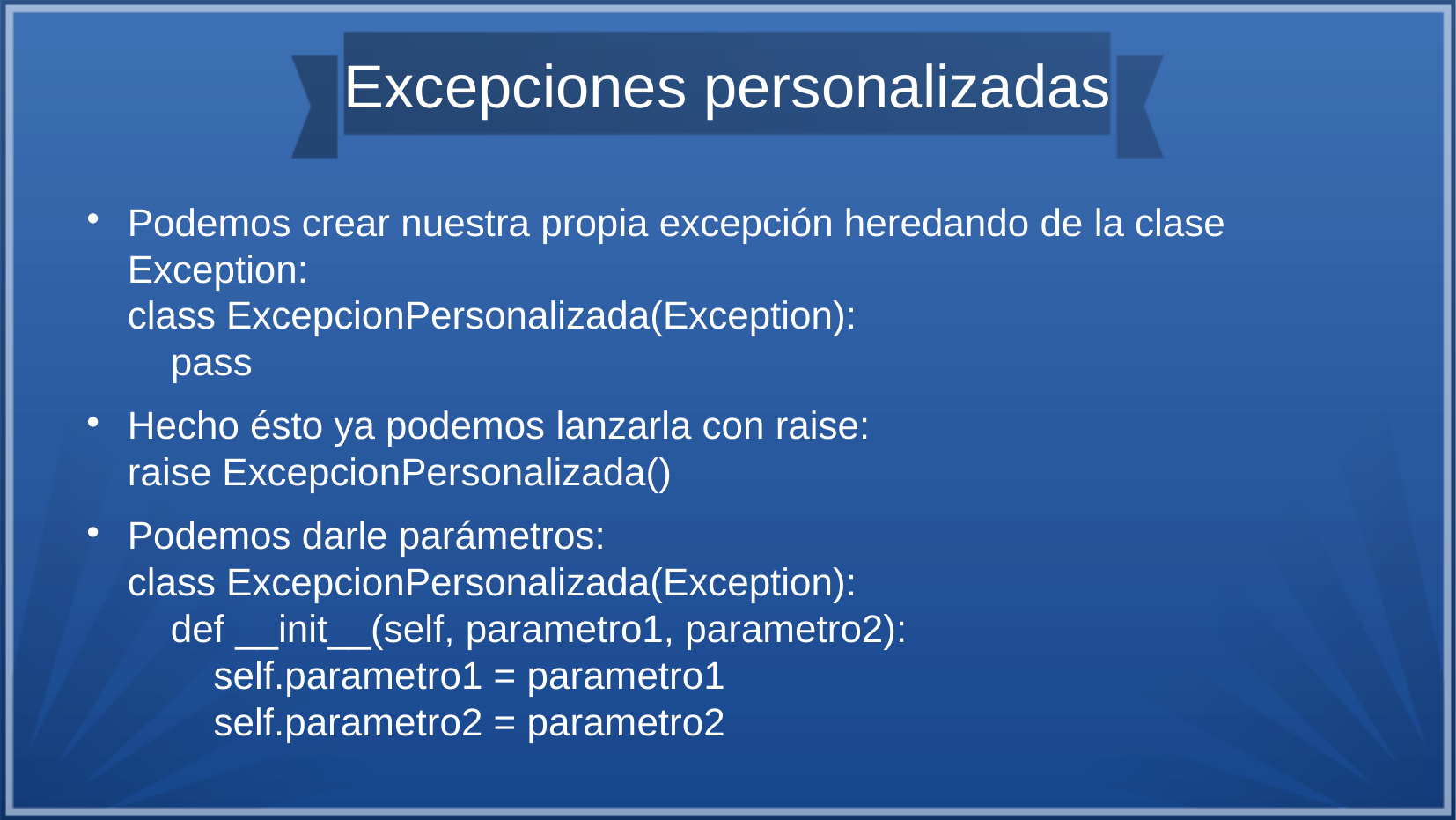

# Excepciones personalizadas
Podemos crear nuestra propia excepción heredando de la clase Exception:
class ExcepcionPersonalizada(Exception):
    pass
Hecho ésto ya podemos lanzarla con raise:
raise ExcepcionPersonalizada()
Podemos darle parámetros:
class ExcepcionPersonalizada(Exception):
    def __init__(self, parametro1, parametro2):
        self.parametro1 = parametro1
        self.parametro2 = parametro2